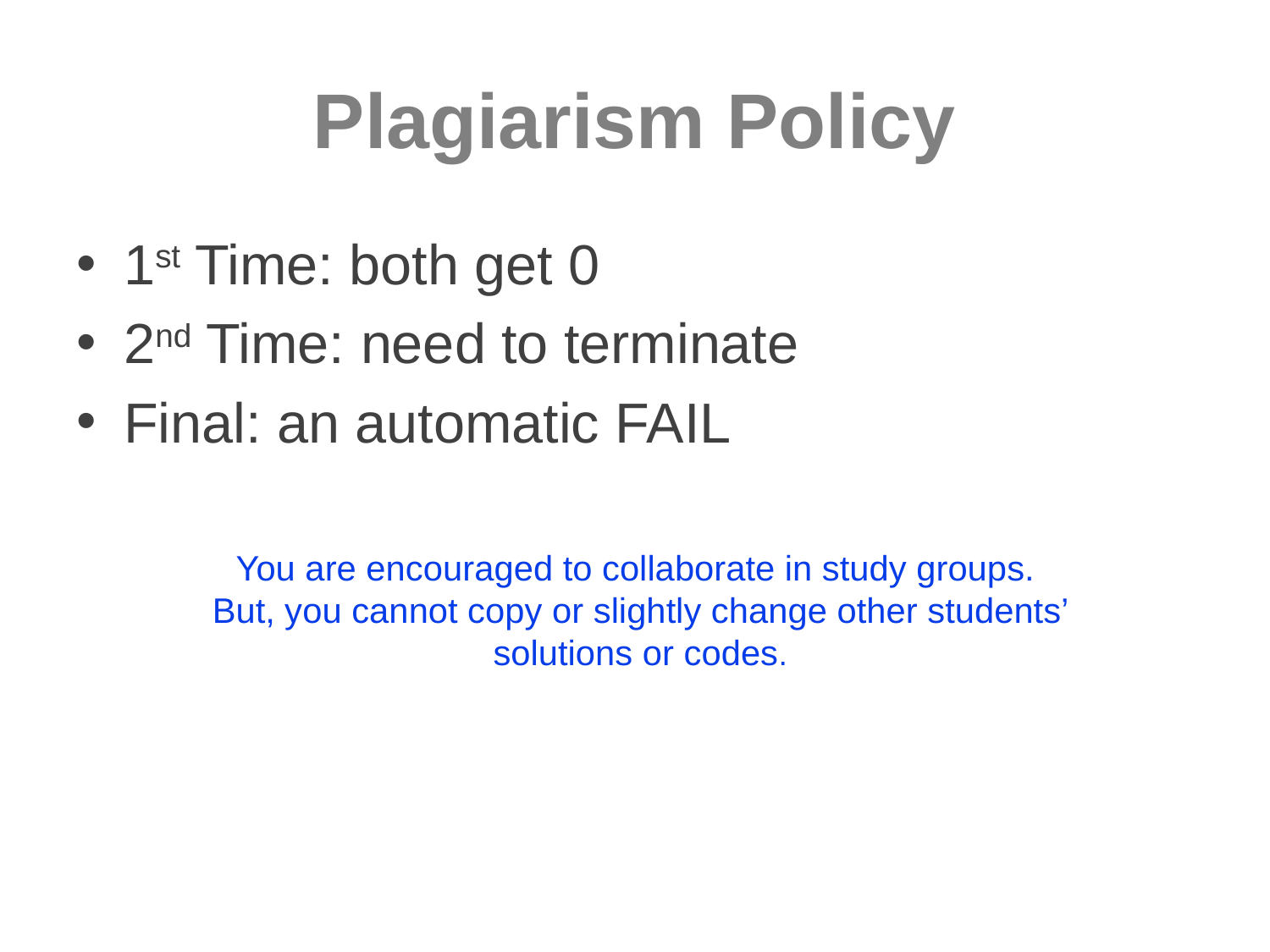

# Plagiarism Policy
1st Time: both get 0
2nd Time: need to terminate
Final: an automatic FAIL
You are encouraged to collaborate in study groups.
But, you cannot copy or slightly change other students’ solutions or codes.